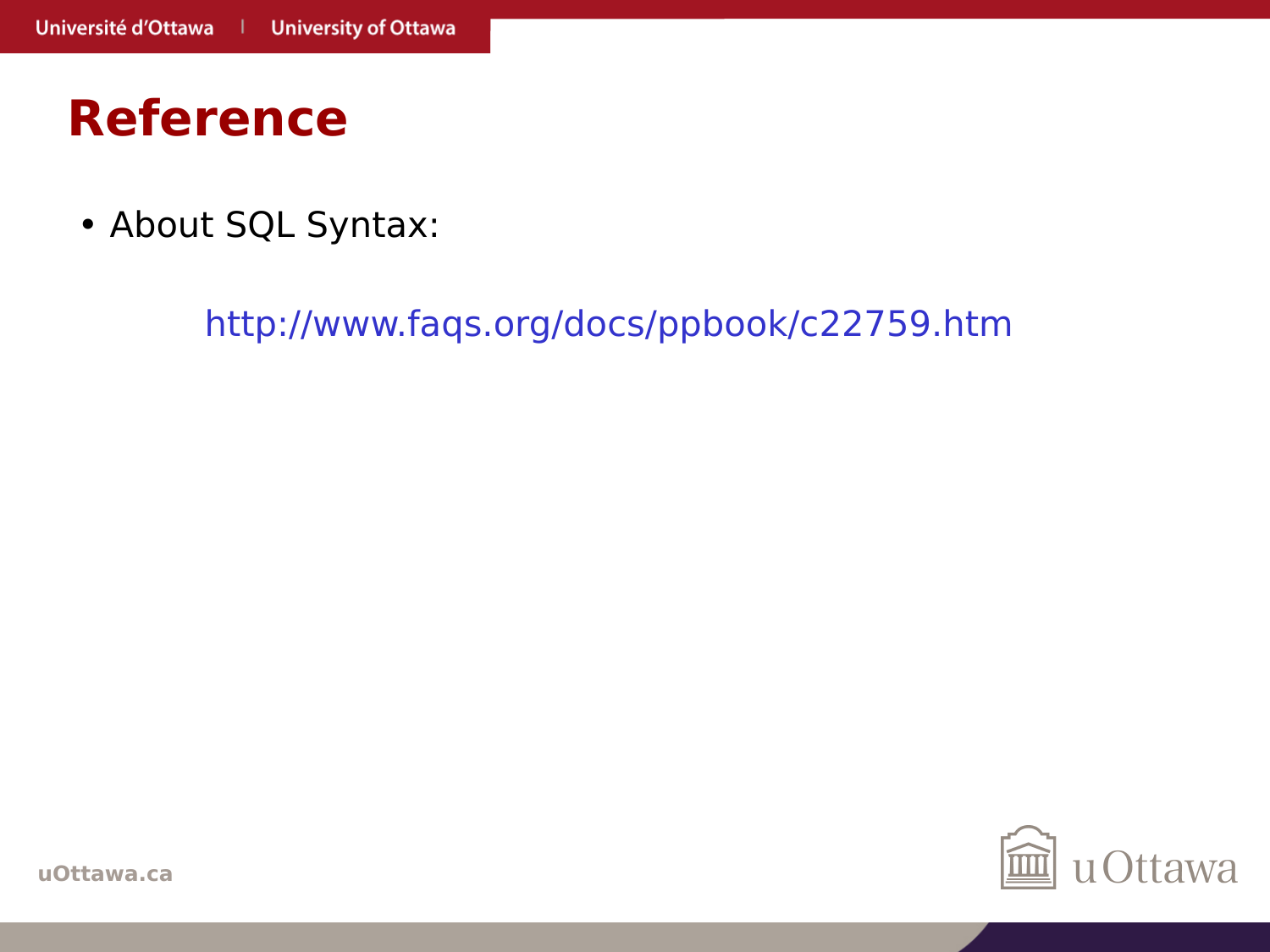

# Reference
• About SQL Syntax:

	http://www.faqs.org/docs/ppbook/c22759.htm